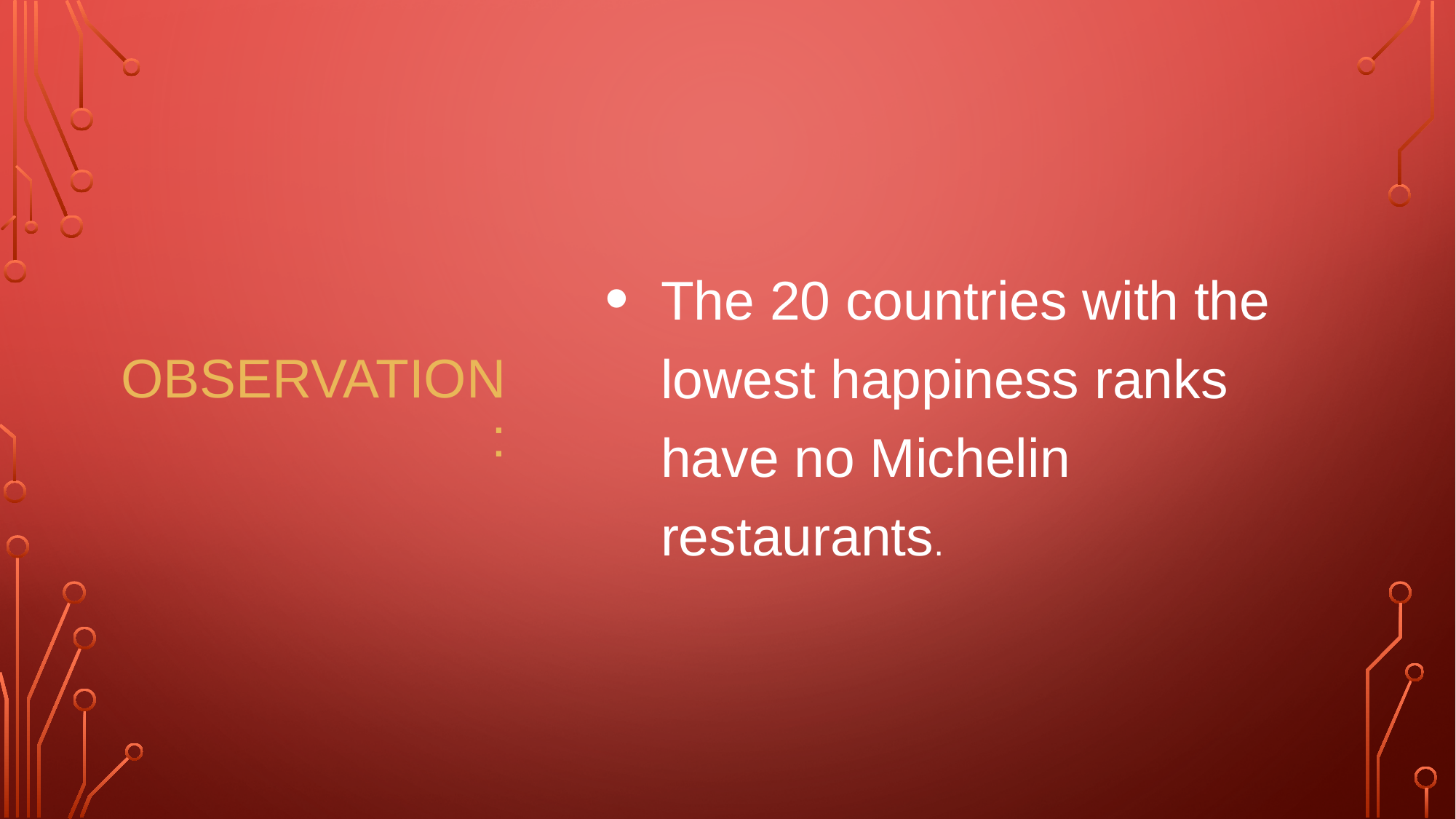

# Observation:
The 20 countries with the lowest happiness ranks have no Michelin restaurants.